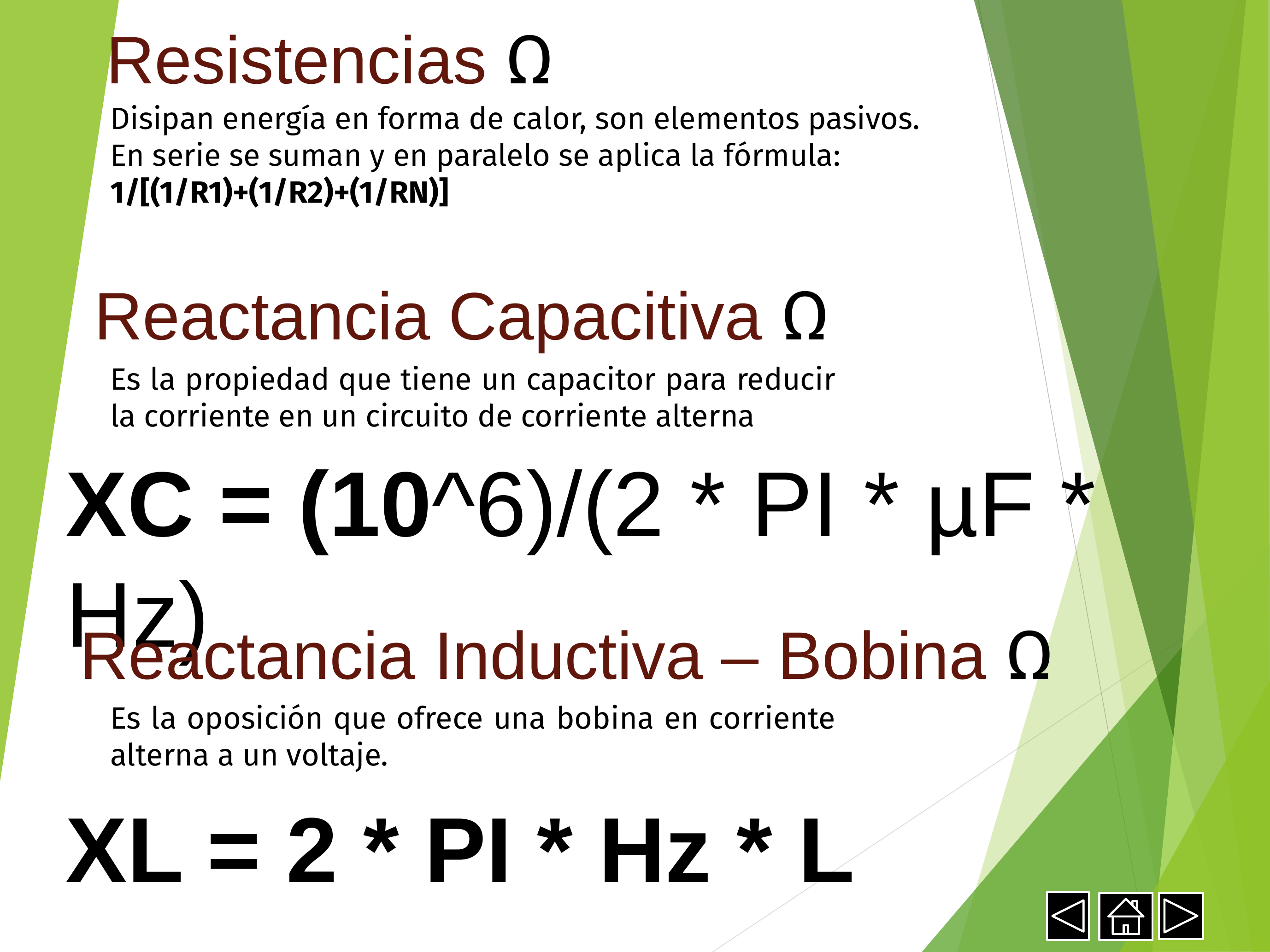

Resistencias Ω
Disipan energía en forma de calor, son elementos pasivos.
En serie se suman y en paralelo se aplica la fórmula:
1/[(1/R1)+(1/R2)+(1/RN)]
Reactancia Capacitiva Ω
Es la propiedad que tiene un capacitor para reducir la corriente en un circuito de corriente alterna
XC = (10^6)/(2 * PI * µF * Hz)
Reactancia Inductiva – Bobina Ω
Es la oposición que ofrece una bobina en corriente alterna a un voltaje.
XL = 2 * PI * Hz * L